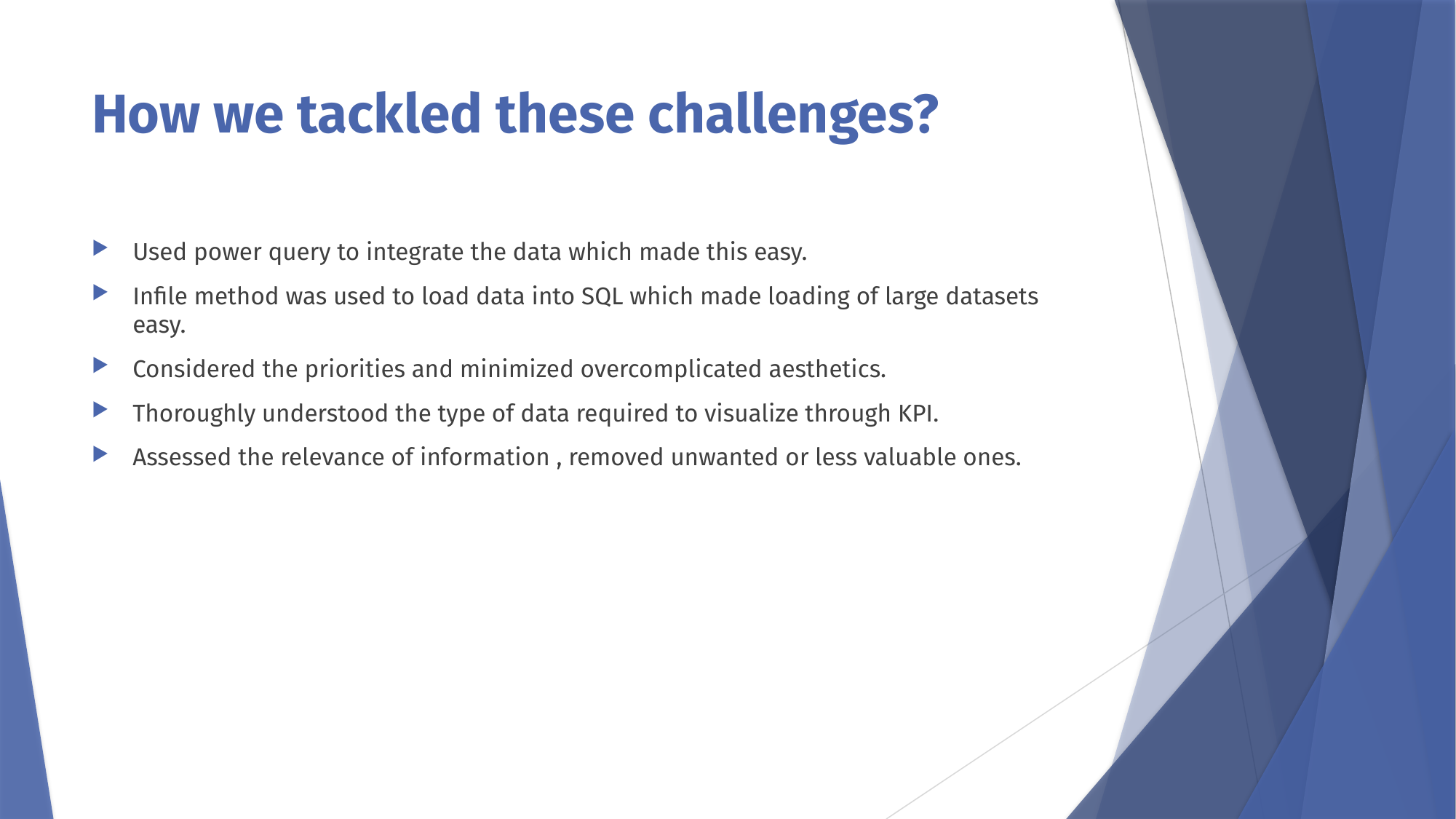

# How we tackled these challenges?
Used power query to integrate the data which made this easy.
Infile method was used to load data into SQL which made loading of large datasets easy.
Considered the priorities and minimized overcomplicated aesthetics.
Thoroughly understood the type of data required to visualize through KPI.
Assessed the relevance of information , removed unwanted or less valuable ones.